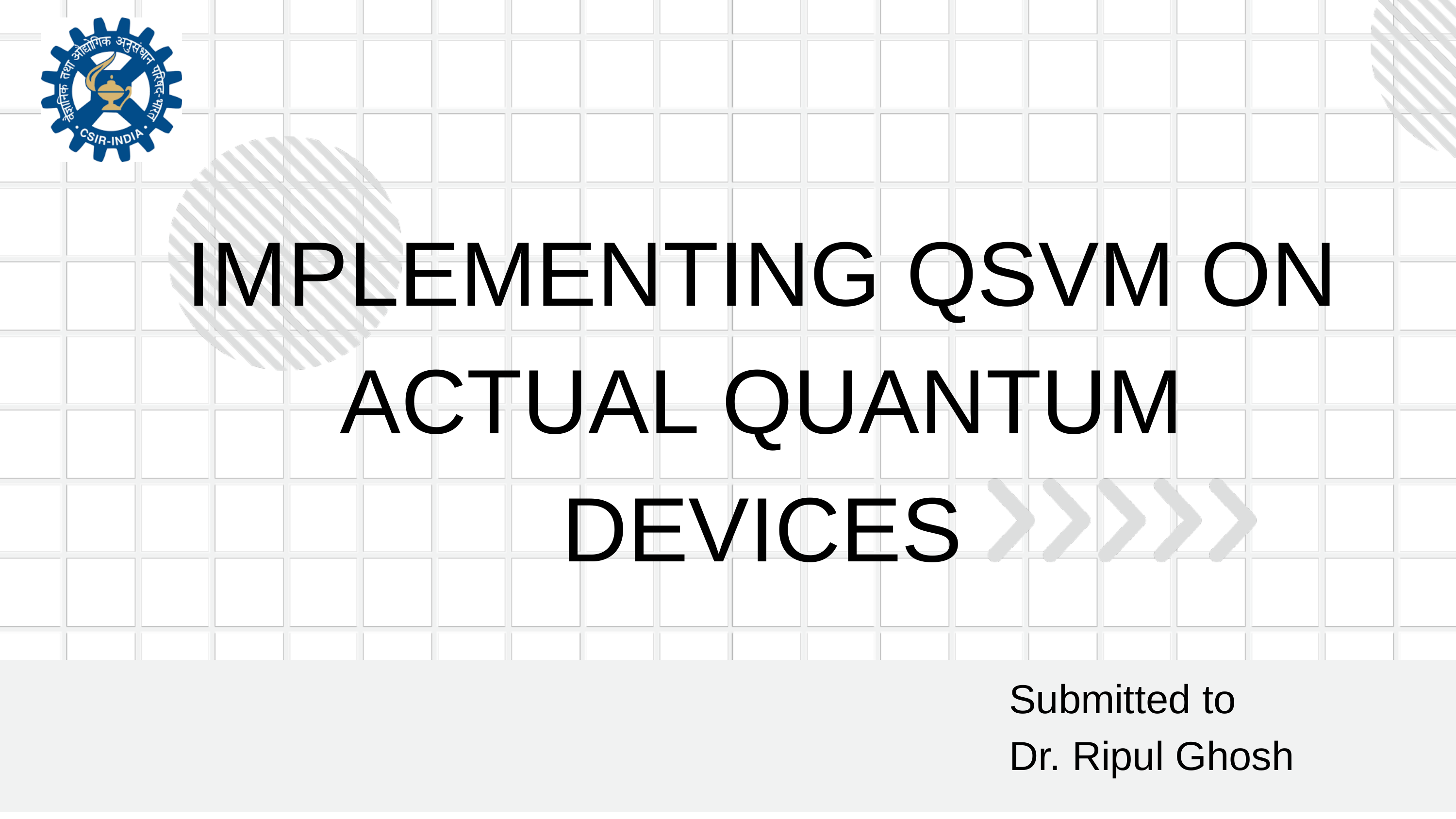

IMPLEMENTING QSVM ON ACTUAL QUANTUM DEVICES

Submitted to
Dr. Ripul Ghosh